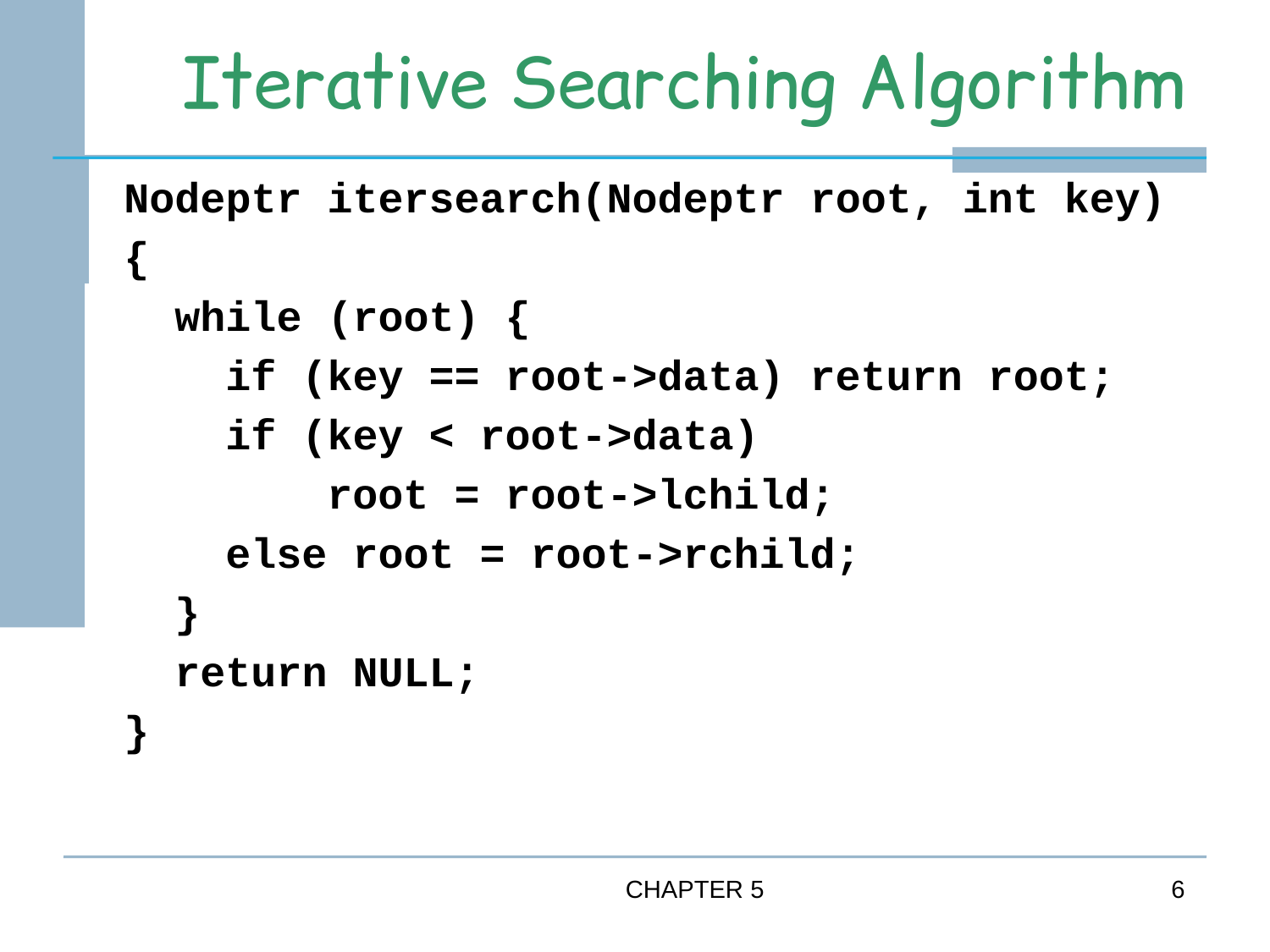

Iterative Searching Algorithm
Nodeptr itersearch(Nodeptr root, int key)
{
  while (root) {
    if (key == root->data) return root;
    if (key < root->data)
        root = root->lchild;
    else root = root->rchild;
  }
  return NULL;
}
CHAPTER 5
6